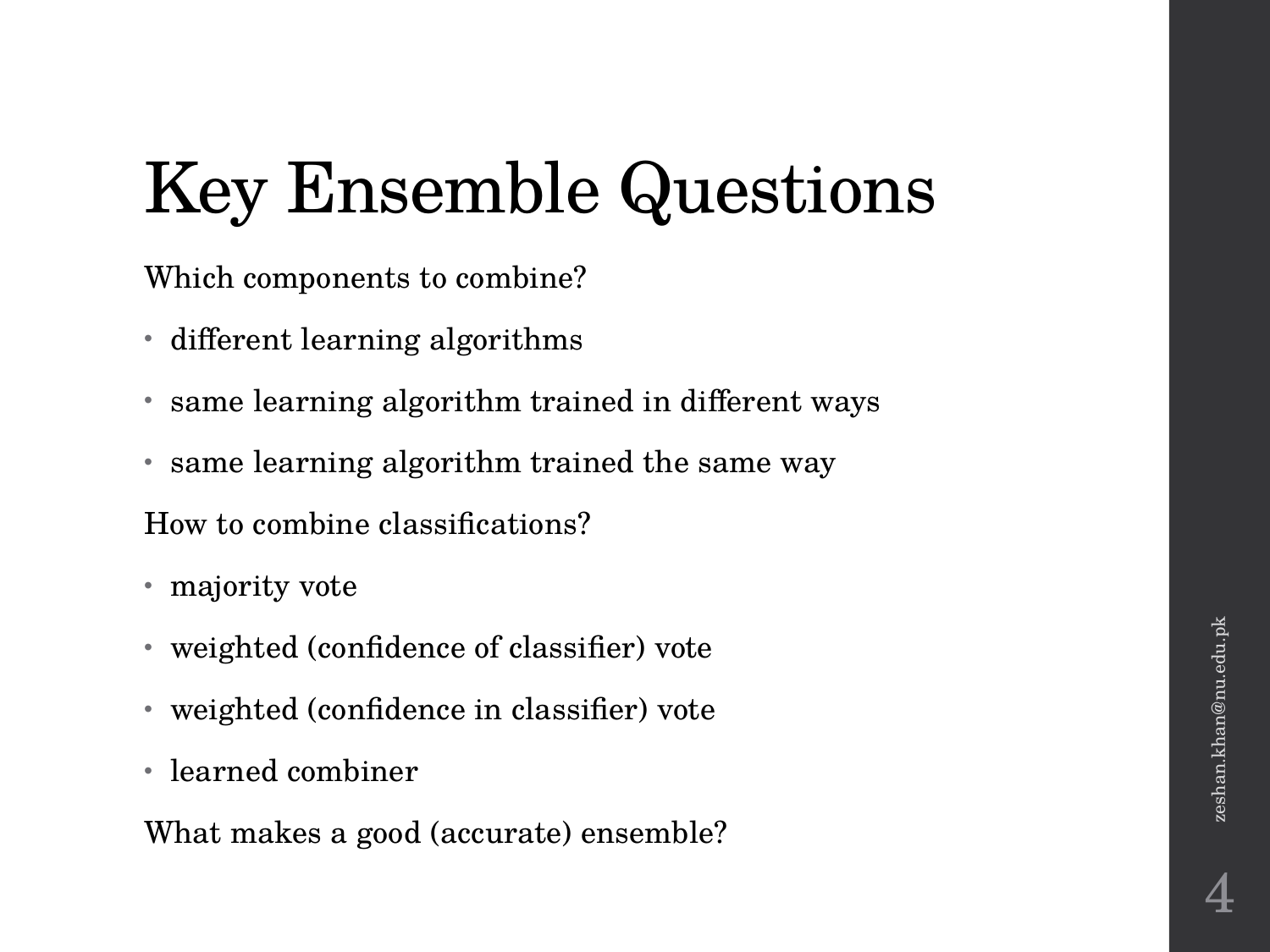

# Key Ensemble Questions
Which components to combine?
different learning algorithms
same learning algorithm trained in different ways
same learning algorithm trained the same way
How to combine classifications?
majority vote
weighted (confidence of classifier) vote
weighted (confidence in classifier) vote
learned combiner
What makes a good (accurate) ensemble?
zeshan.khan@nu.edu.pk
4